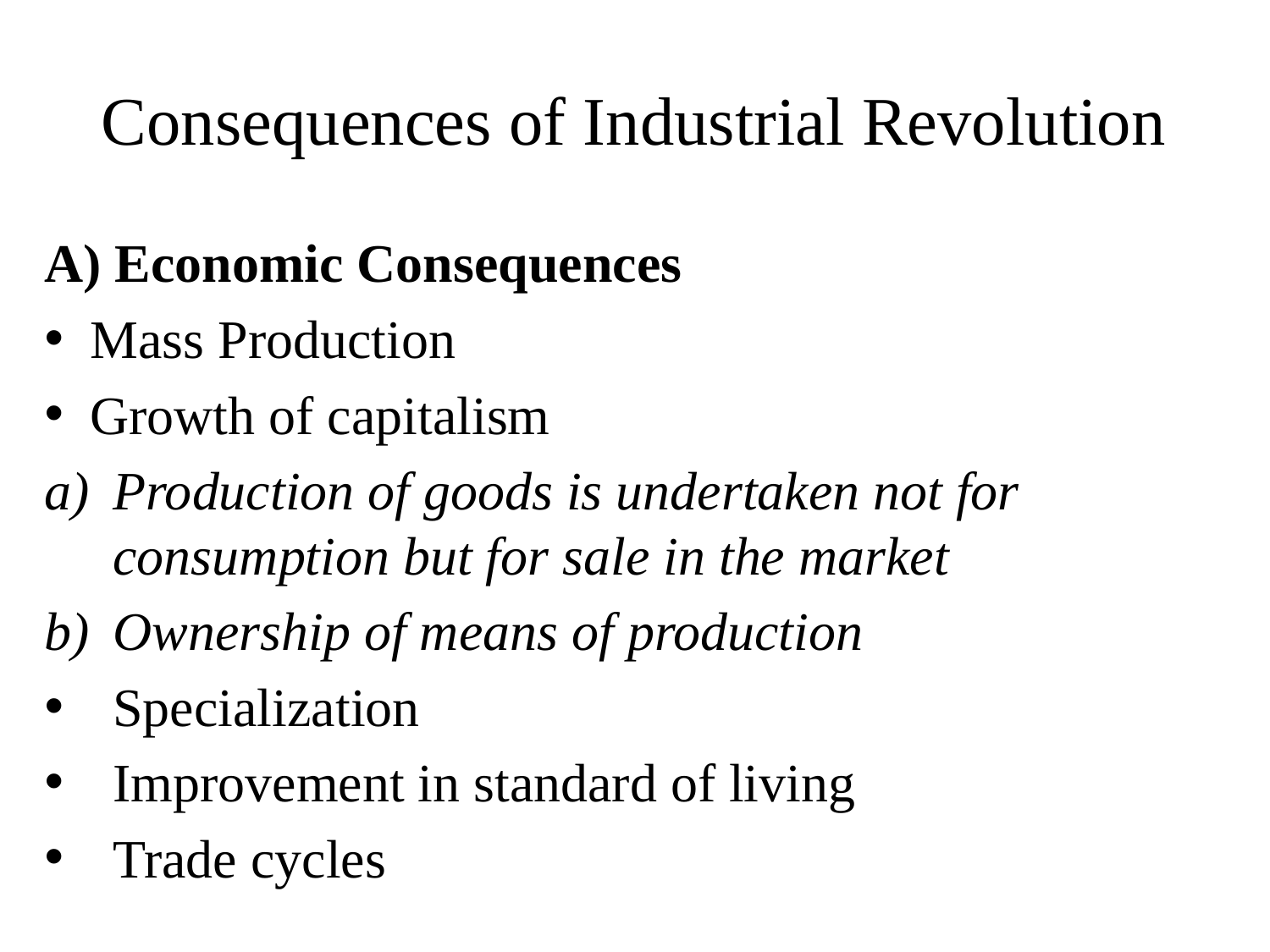

# Consequences of Industrial Revolution
A) Economic Consequences
Mass Production
Growth of capitalism
Production of goods is undertaken not for consumption but for sale in the market
Ownership of means of production
Specialization
Improvement in standard of living
Trade cycles